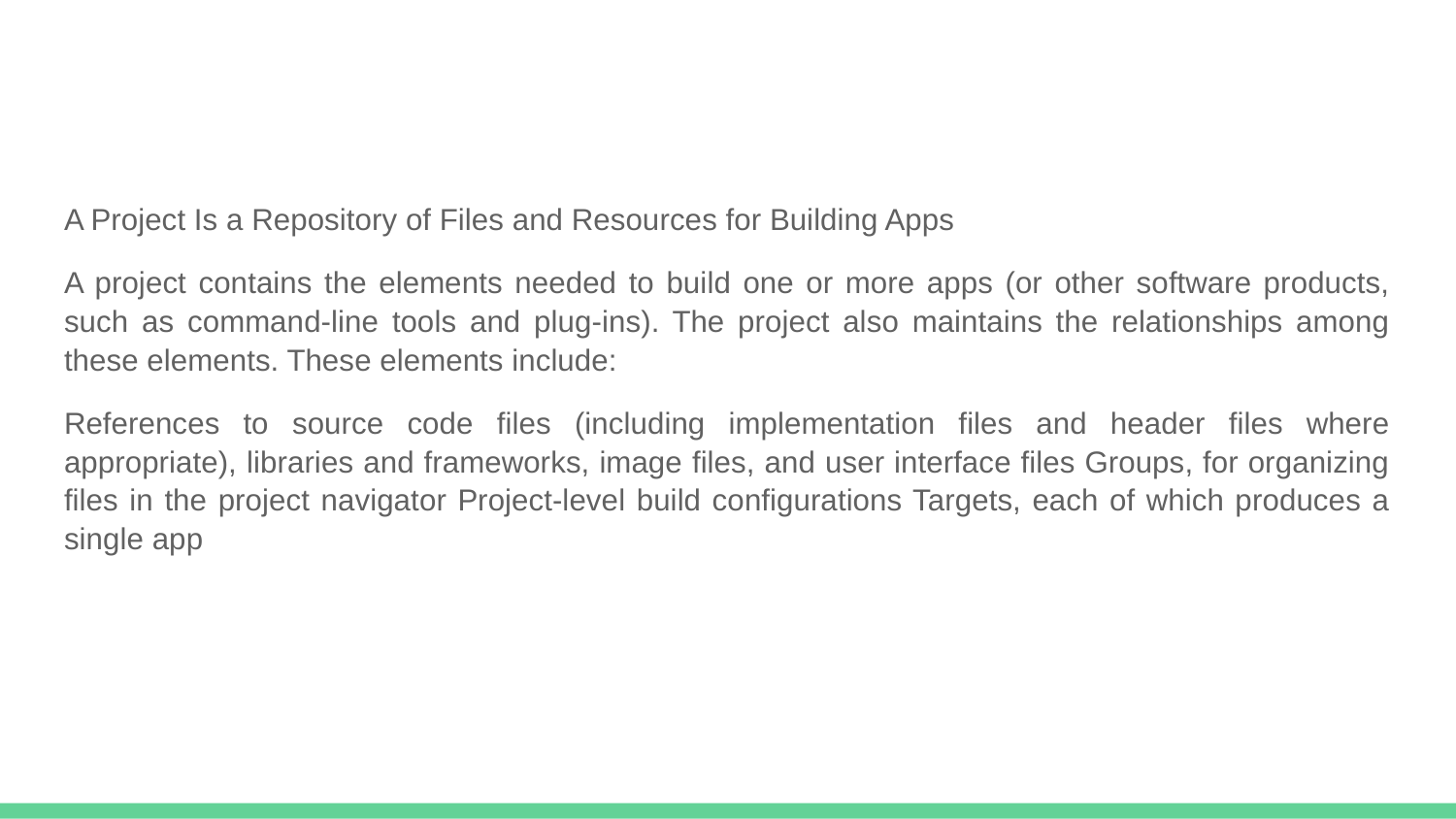

#
A Project Is a Repository of Files and Resources for Building Apps
A project contains the elements needed to build one or more apps (or other software products, such as command-line tools and plug-ins). The project also maintains the relationships among these elements. These elements include:
References to source code files (including implementation files and header files where appropriate), libraries and frameworks, image files, and user interface files Groups, for organizing files in the project navigator Project-level build configurations Targets, each of which produces a single app